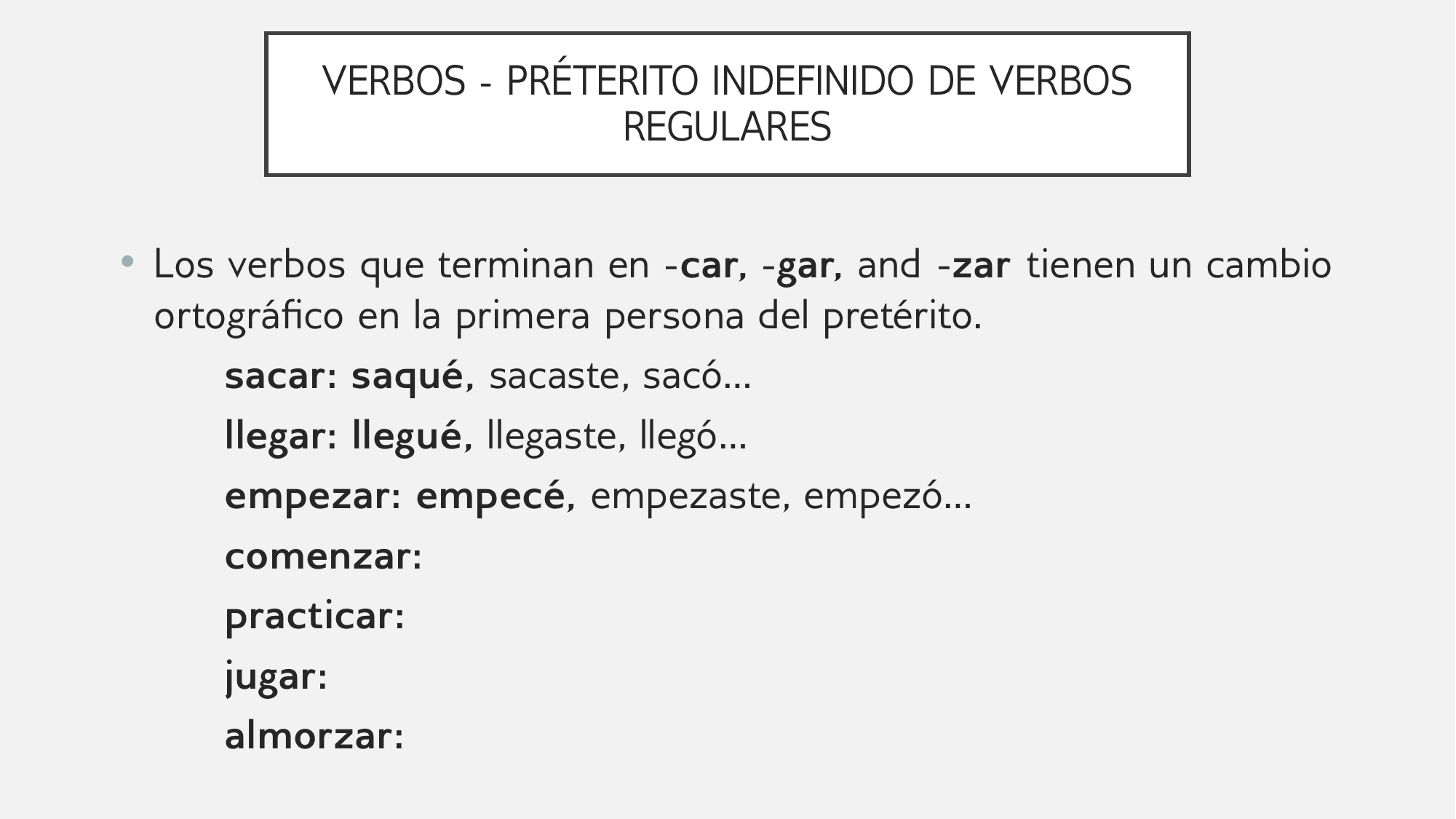

# VERBOS - PRÉTERITO INDEFINIDO DE VERBOS REGULARES
Los verbos que terminan en -car, -gar, and -zar tienen un cambio ortográfico en la primera persona del pretérito.
sacar: saqué, sacaste, sacó…
llegar: llegué, llegaste, llegó…
empezar: empecé, empezaste, empezó…
comenzar:
practicar:
jugar:
almorzar: